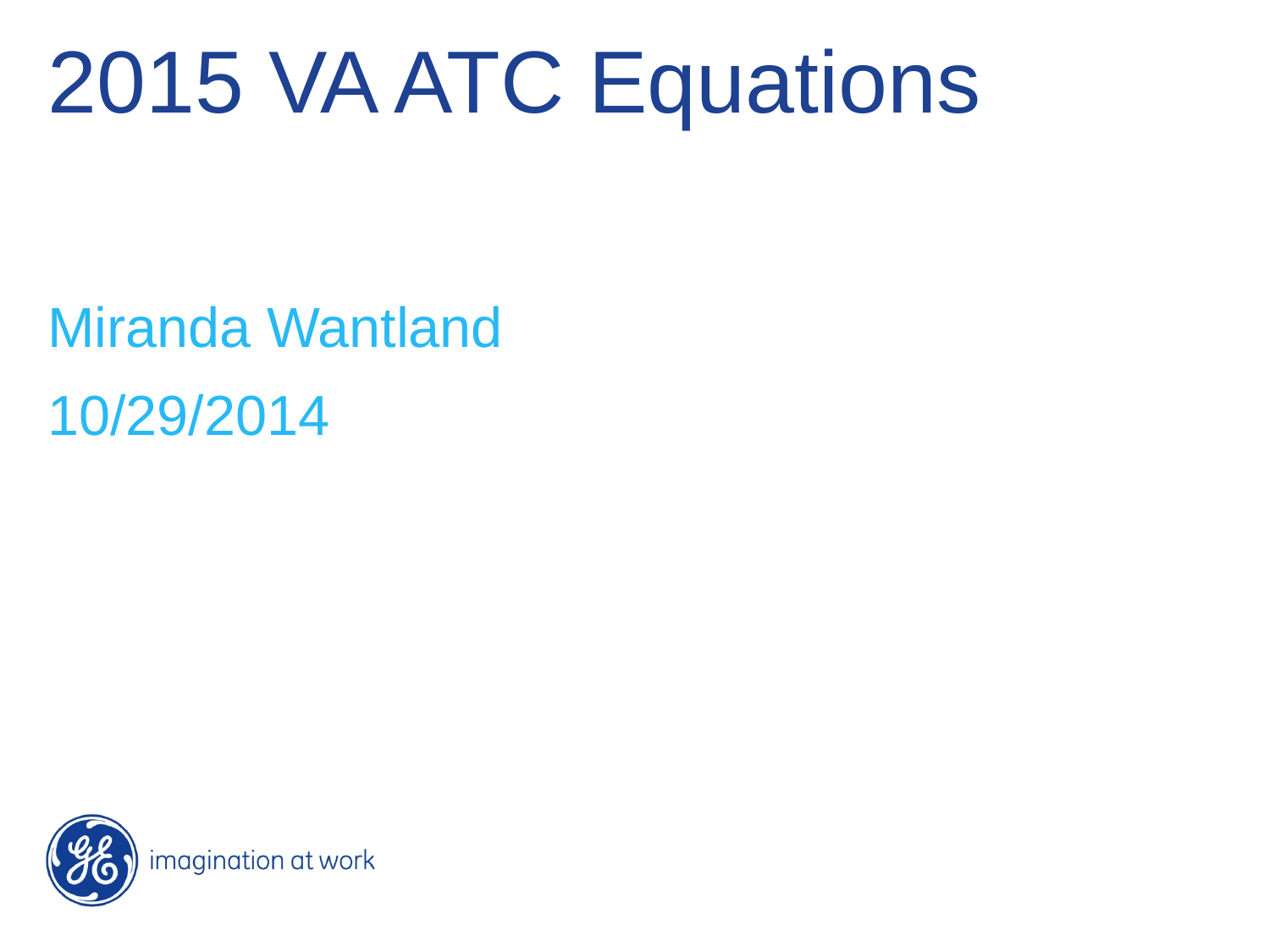

# 2015 VA ATC Equations
Miranda Wantland
10/29/2014